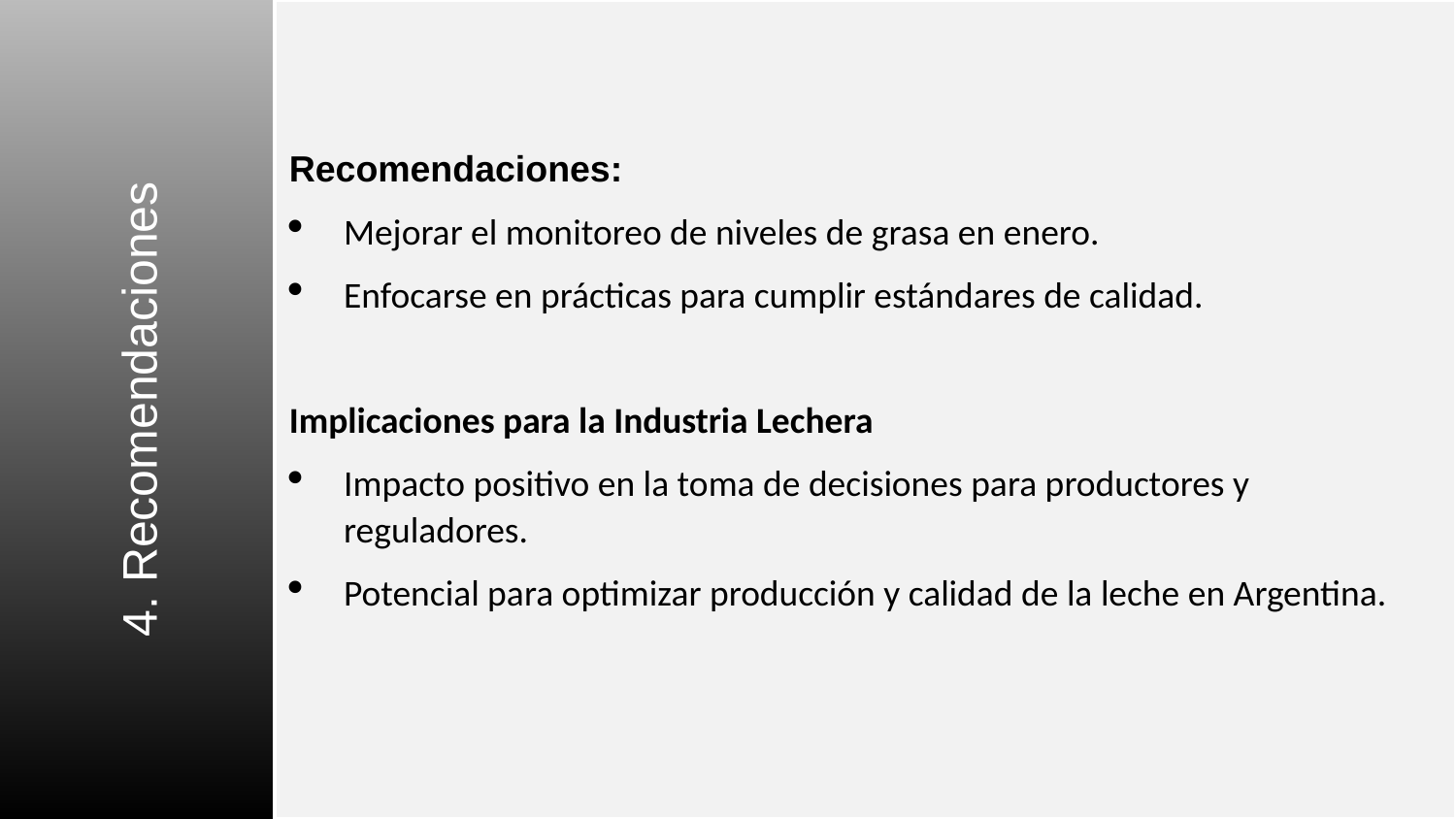

4. Recomendaciones
Recomendaciones:
Mejorar el monitoreo de niveles de grasa en enero.
Enfocarse en prácticas para cumplir estándares de calidad.

Implicaciones para la Industria Lechera
Impacto positivo en la toma de decisiones para productores y reguladores.
Potencial para optimizar producción y calidad de la leche en Argentina.